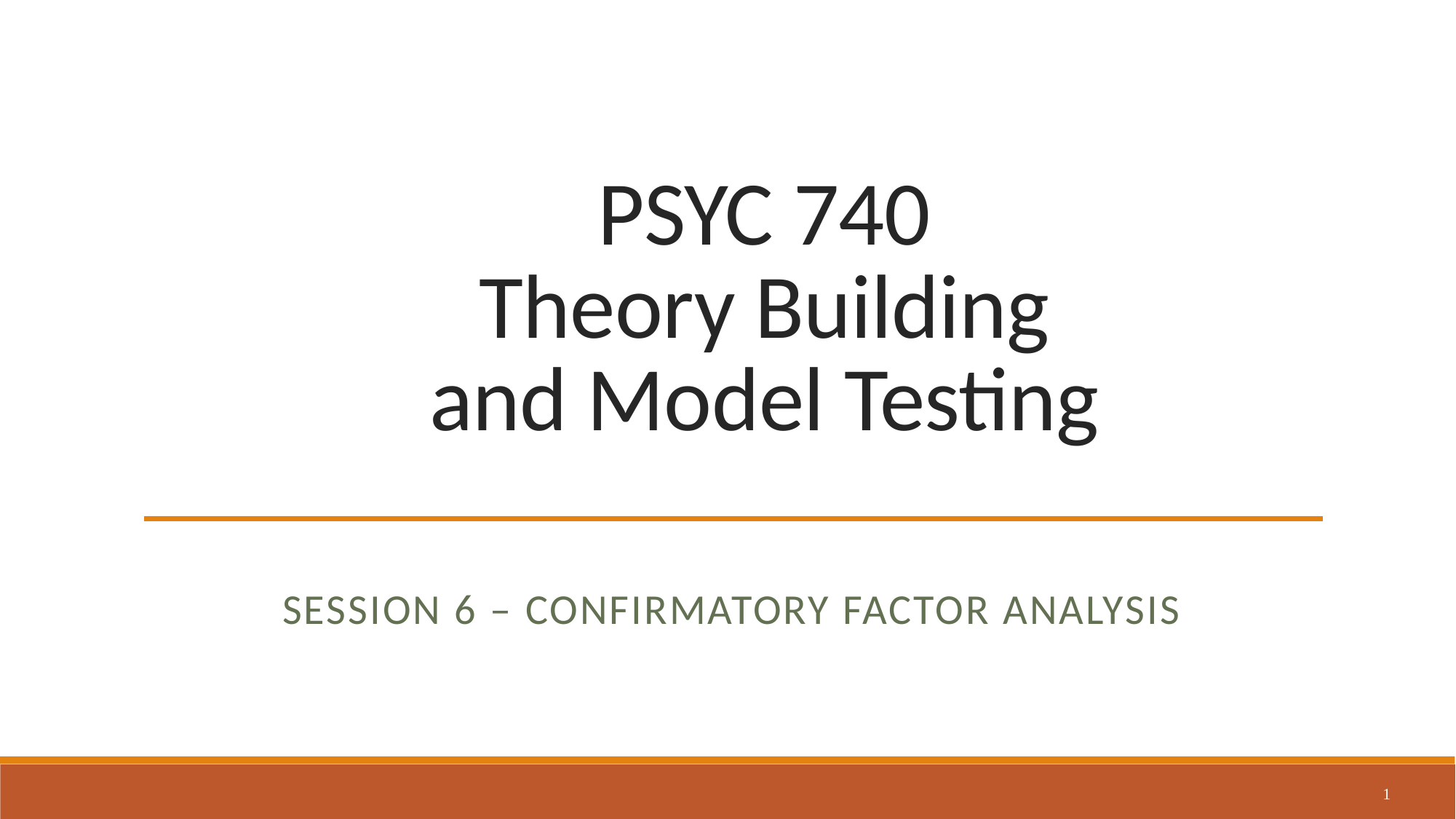

# PSYC 740 Theory Building and Model Testing
Session 6 – Confirmatory factor analysis
1